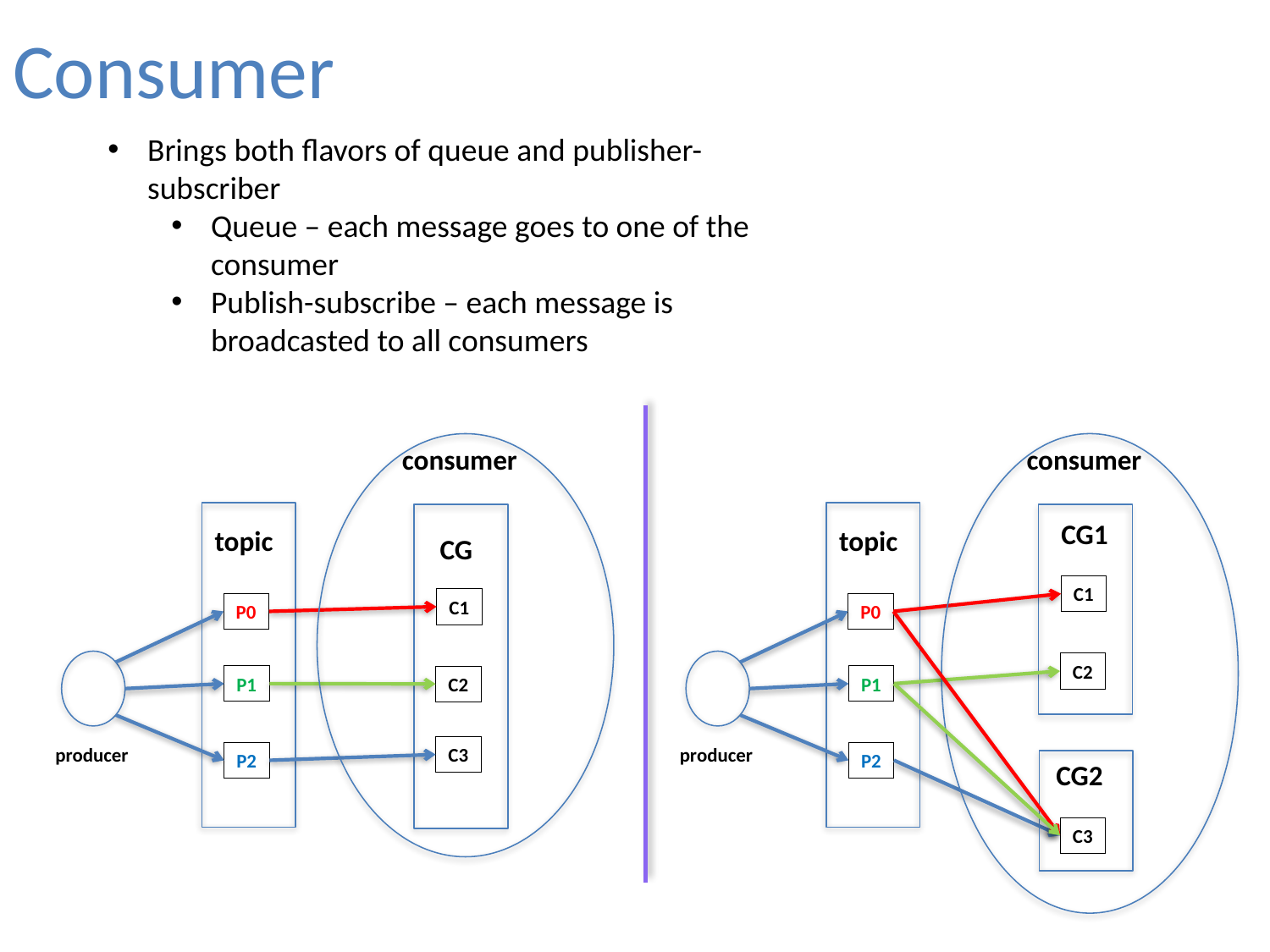

Consumer
Brings both flavors of queue and publisher-subscriber
Queue – each message goes to one of the consumer
Publish-subscribe – each message is broadcasted to all consumers

consumer
consumer

CG1
topic
topic
CG
C1
C1
P0
P0

C2
P1
P1
C2
producer
producer
C3
P2
P2

CG2
C3